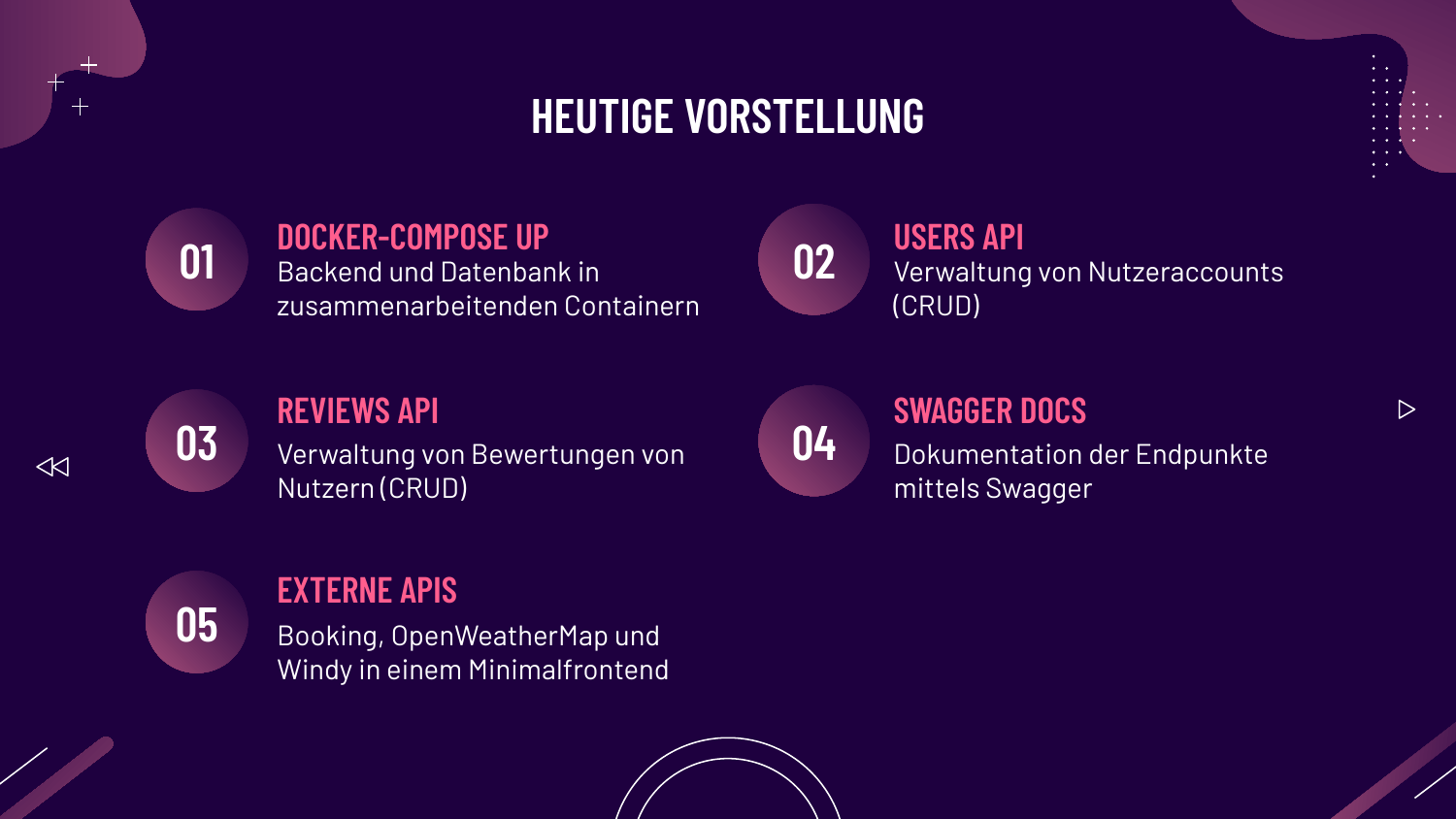

# HEUTIGE VORSTELLUNG
DOCKER-COMPOSE UP
USERS API
02
01
Backend und Datenbank in zusammenarbeitenden Containern
Verwaltung von Nutzeraccounts (CRUD)
REVIEWS API
SWAGGER DOCS
04
03
Verwaltung von Bewertungen von Nutzern (CRUD)
Dokumentation der Endpunkte mittels Swagger
EXTERNE APIS
05
Booking, OpenWeatherMap und Windy in einem Minimalfrontend